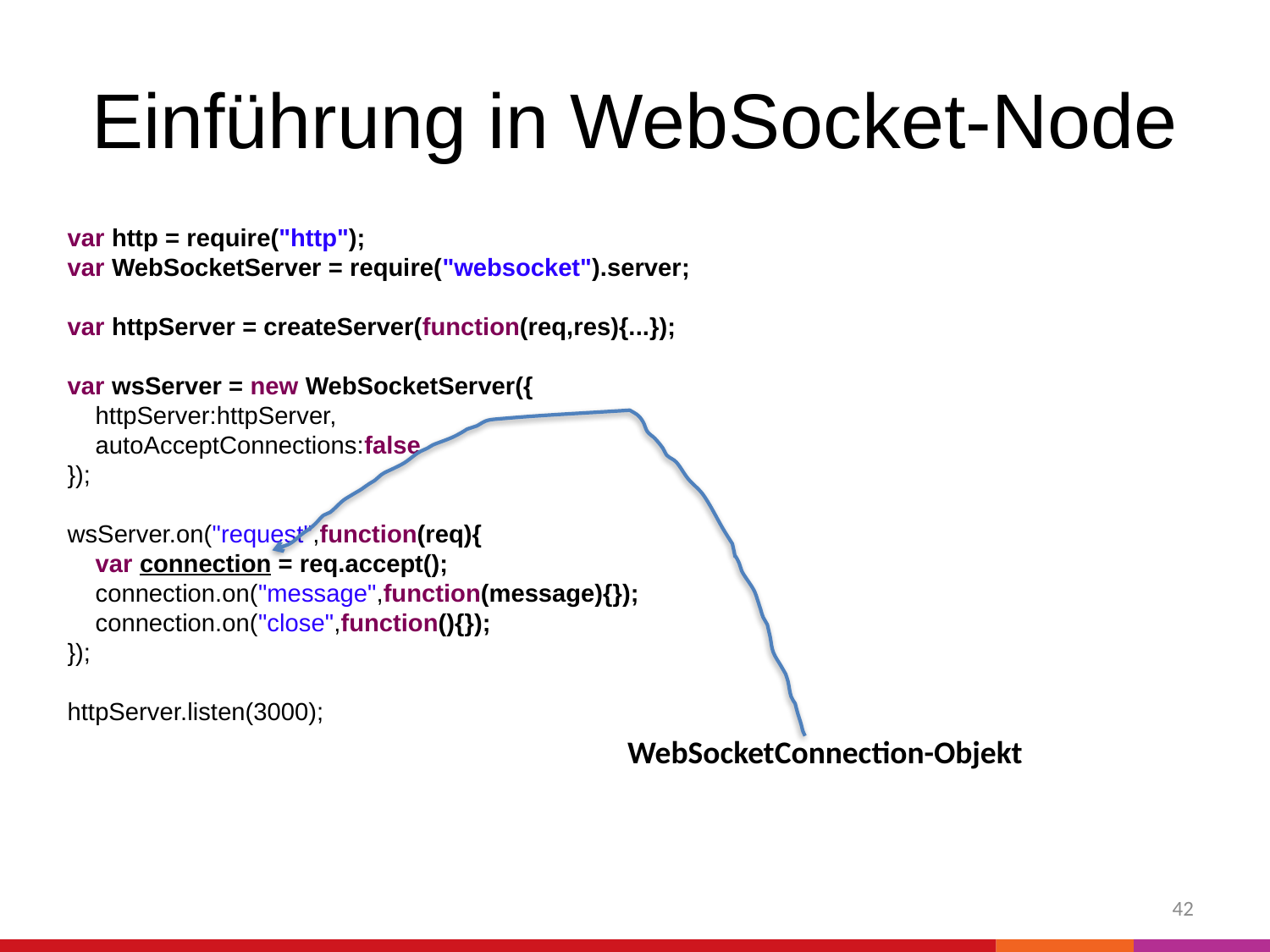

# Einführung in WebSocket-Node
var http = require("http");
var WebSocketServer = require("websocket").server;

var httpServer = createServer(function(req,res){...});

var wsServer = new WebSocketServer({
    httpServer:httpServer,
    autoAcceptConnections:false
});

wsServer.on("request",function(req){
    var connection = req.accept();
    connection.on("message",function(message){});
    connection.on("close",function(){});
});

httpServer.listen(3000);

WebSocketConnection-Objekt
42